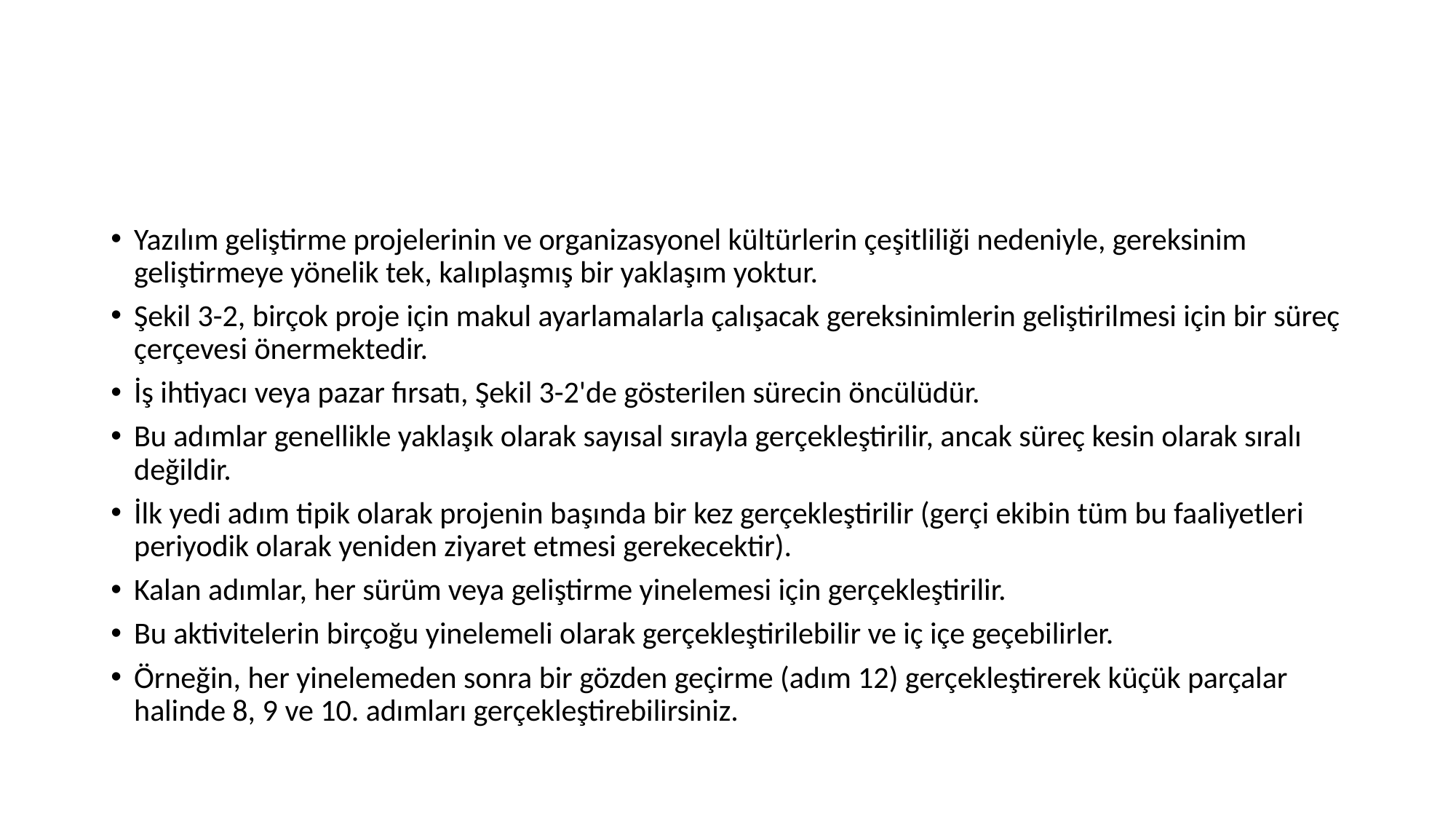

#
Yazılım geliştirme projelerinin ve organizasyonel kültürlerin çeşitliliği nedeniyle, gereksinim geliştirmeye yönelik tek, kalıplaşmış bir yaklaşım yoktur.
Şekil 3-2, birçok proje için makul ayarlamalarla çalışacak gereksinimlerin geliştirilmesi için bir süreç çerçevesi önermektedir.
İş ihtiyacı veya pazar fırsatı, Şekil 3-2'de gösterilen sürecin öncülüdür.
Bu adımlar genellikle yaklaşık olarak sayısal sırayla gerçekleştirilir, ancak süreç kesin olarak sıralı değildir.
İlk yedi adım tipik olarak projenin başında bir kez gerçekleştirilir (gerçi ekibin tüm bu faaliyetleri periyodik olarak yeniden ziyaret etmesi gerekecektir).
Kalan adımlar, her sürüm veya geliştirme yinelemesi için gerçekleştirilir.
Bu aktivitelerin birçoğu yinelemeli olarak gerçekleştirilebilir ve iç içe geçebilirler.
Örneğin, her yinelemeden sonra bir gözden geçirme (adım 12) gerçekleştirerek küçük parçalar halinde 8, 9 ve 10. adımları gerçekleştirebilirsiniz.